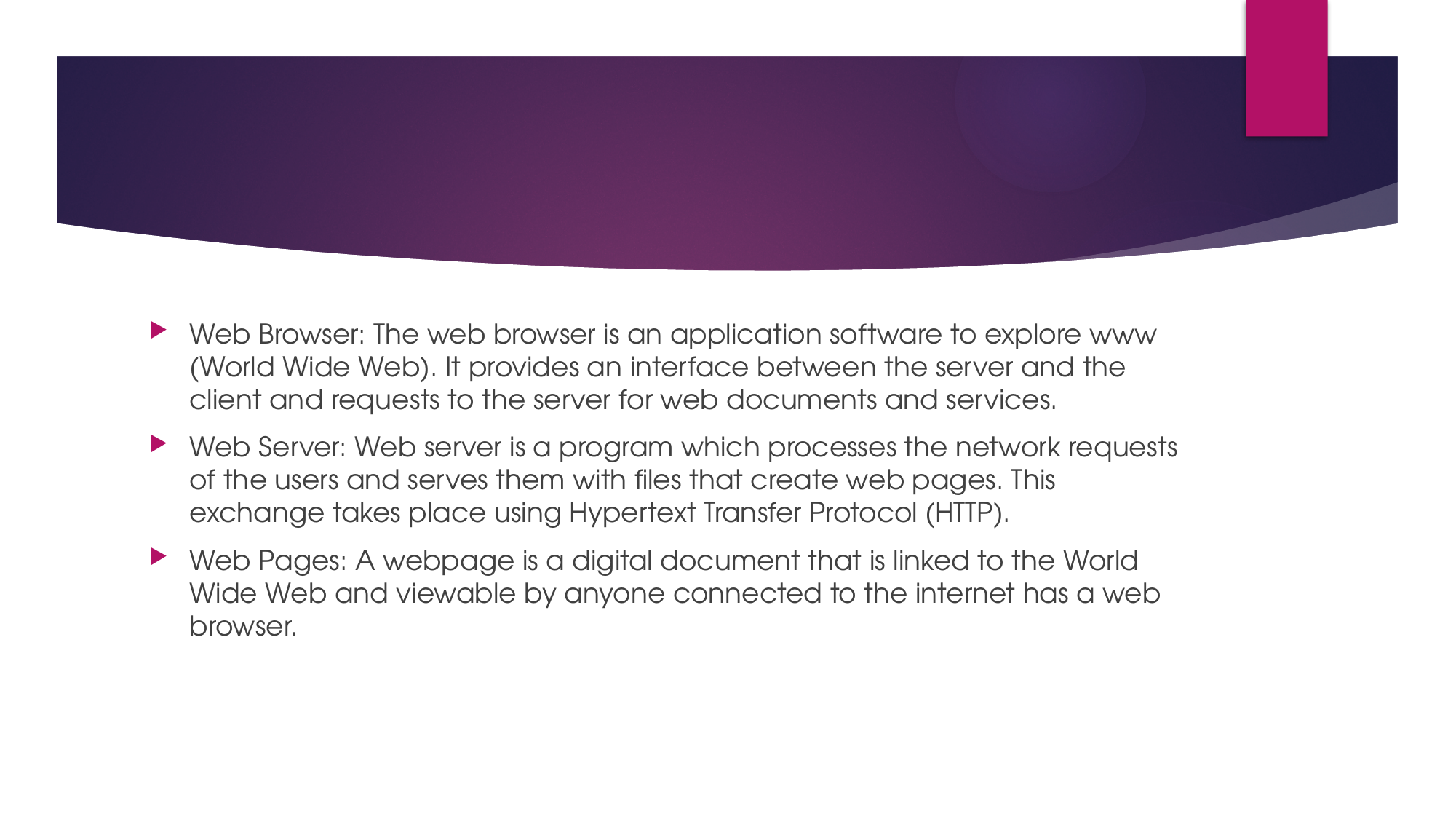

#
Web Browser: The web browser is an application software to explore www (World Wide Web). It provides an interface between the server and the client and requests to the server for web documents and services.
Web Server: Web server is a program which processes the network requests of the users and serves them with files that create web pages. This exchange takes place using Hypertext Transfer Protocol (HTTP).
Web Pages: A webpage is a digital document that is linked to the World Wide Web and viewable by anyone connected to the internet has a web browser.